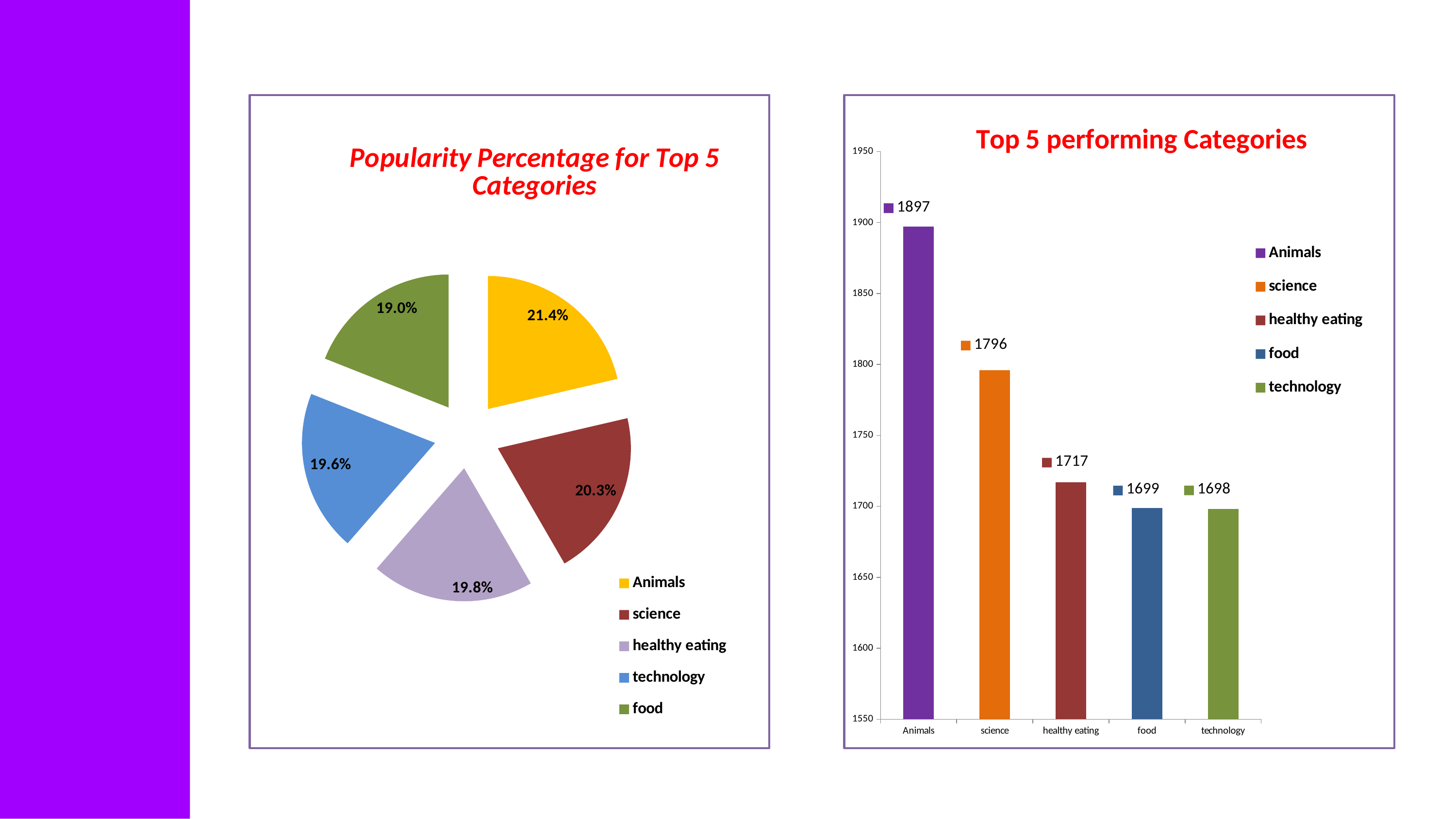

### Chart: Popularity Percentage for Top 5 Categories

| Category | Total Score |
|---|---|
| Animals | 74965.0 |
| science | 71168.0 |
| healthy eating | 69339.0 |
| technology | 68738.0 |
| food | 66676.0 |

### Chart: Top 5 performing Categories

| Category | Score |
|---|---|
| Animals | 1897.0 |
| science | 1796.0 |
| healthy eating | 1717.0 |
| food | 1699.0 |
| technology | 1698.0 |